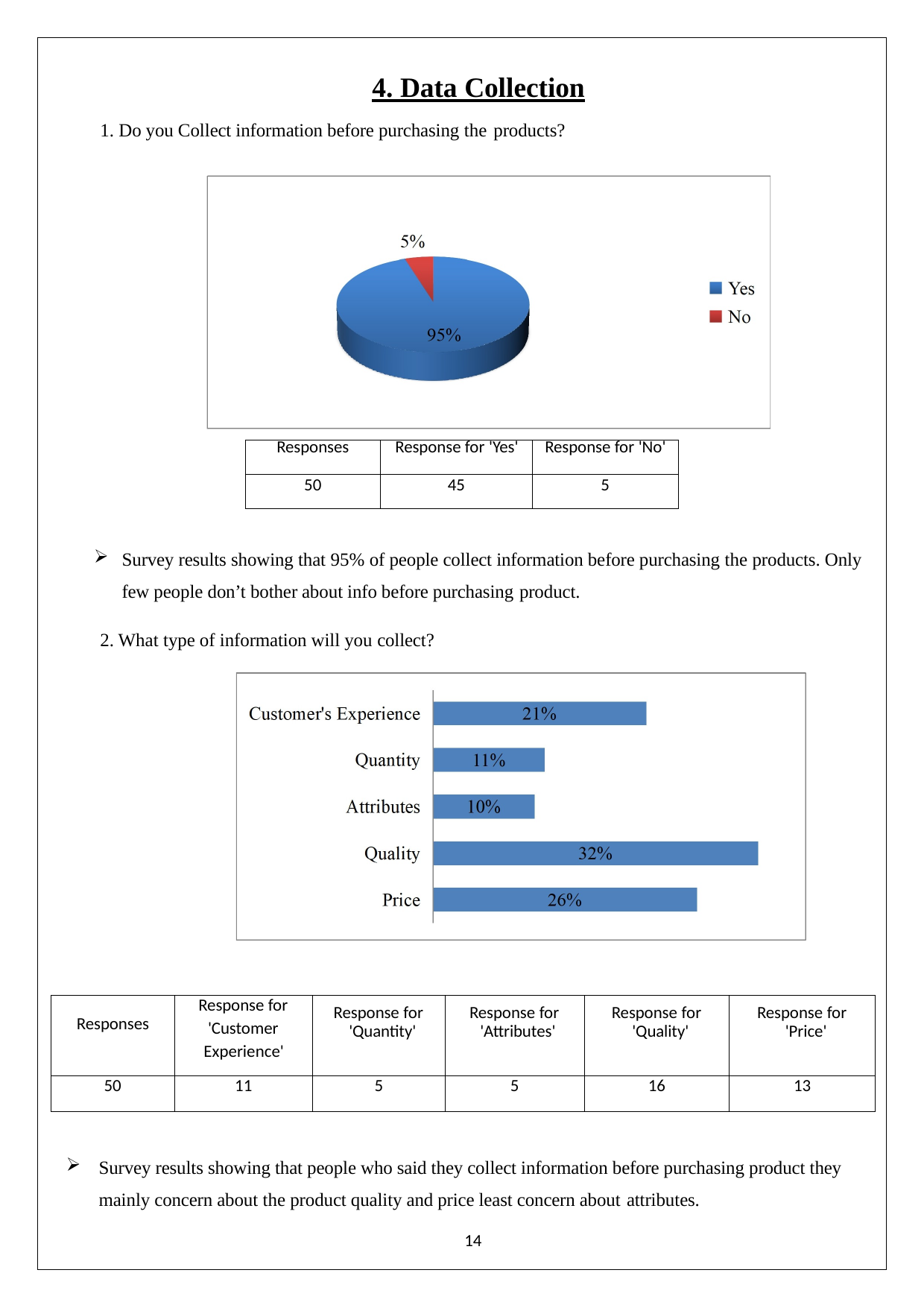

4. Data Collection
1. Do you Collect information before purchasing the products?

| Responses | Response for 'Yes' | Response for 'No' |
| --- | --- | --- |
| 50 | 45 | 5 |
Survey results showing that 95% of people collect information before purchasing the products. Only  few people don’t bother about info before purchasing product.

2. What type of information will you collect?

| Responses | Response for 'Customer Experience' | Response for 'Quantity' | Response for 'Attributes' | Response for 'Quality' | Response for 'Price' |
| --- | --- | --- | --- | --- | --- |
| 50 | 11 | 5 | 5 | 16 | 13 |
Survey results showing that people who said they collect information before purchasing product they  mainly concern about the product quality and price least concern about attributes.
14